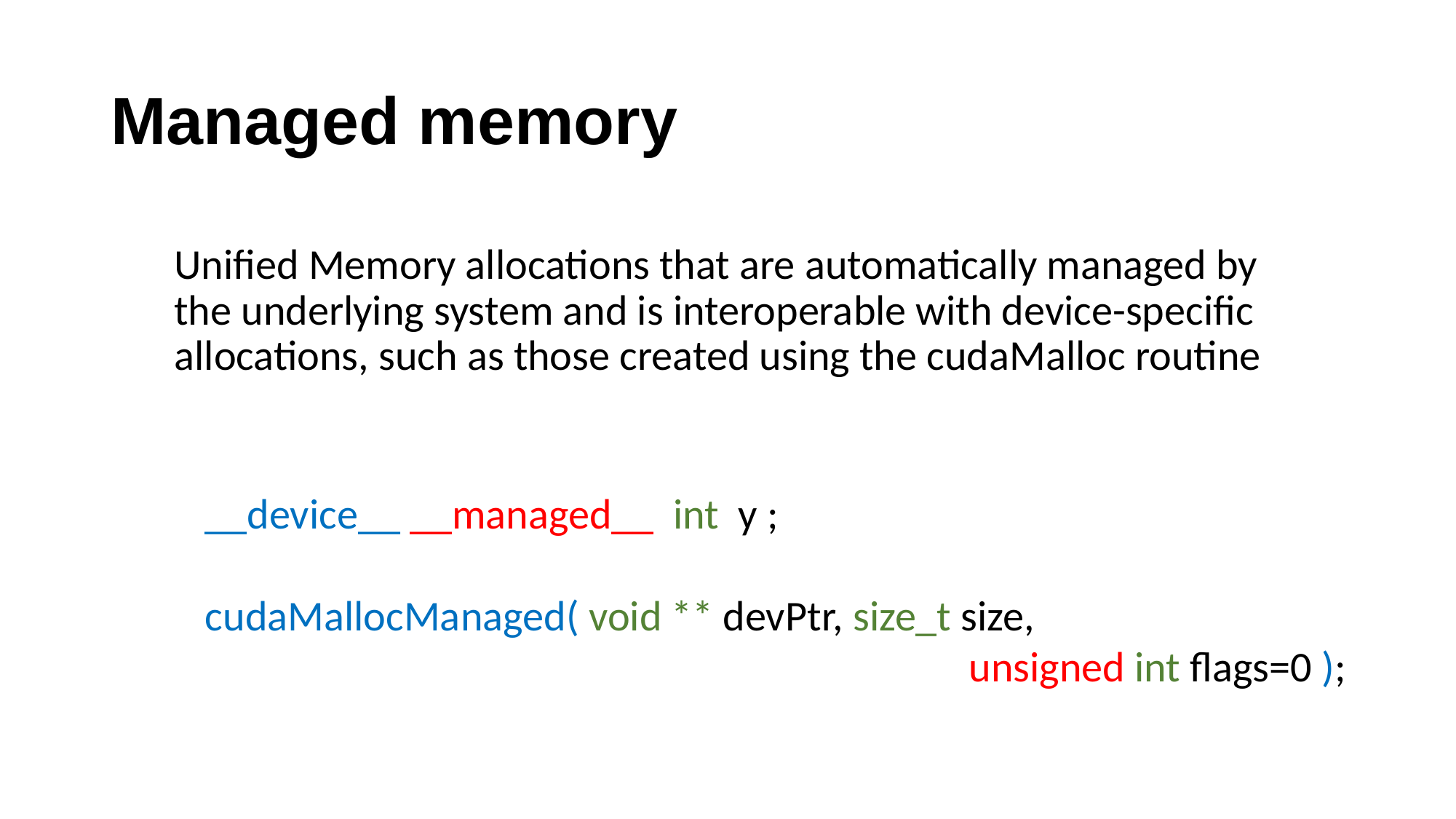

# Managed memory
Unified Memory allocations that are automatically managed by the underlying system and is interoperable with device-specific allocations, such as those created using the cudaMalloc routine
__device__ __managed__  int  y ;

cudaMallocManaged( void ** devPtr, size_t size,
							unsigned int flags=0 );